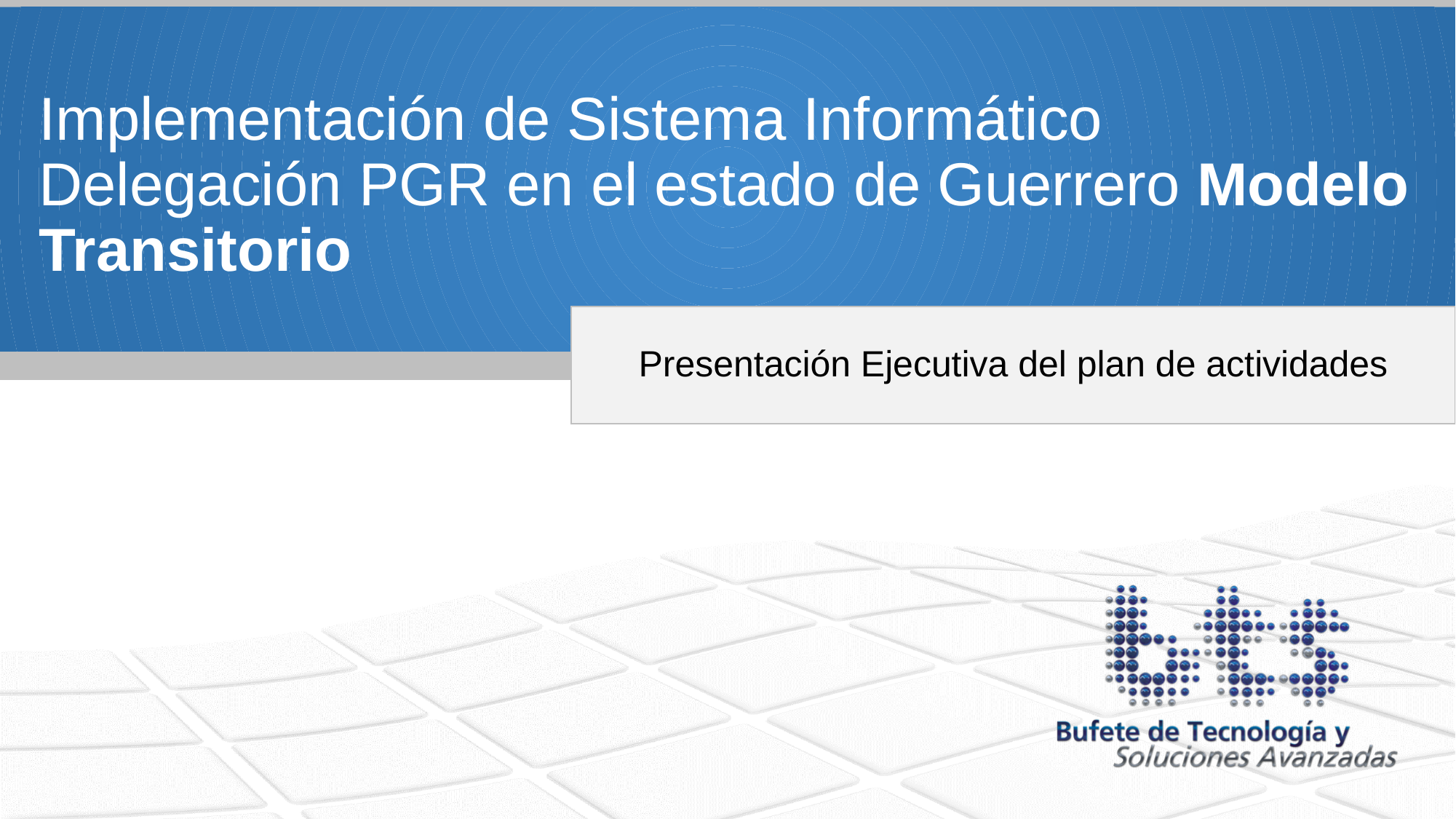

# Implementación de Sistema Informático Delegación PGR en el estado de Guerrero Modelo Transitorio
Presentación Ejecutiva del plan de actividades